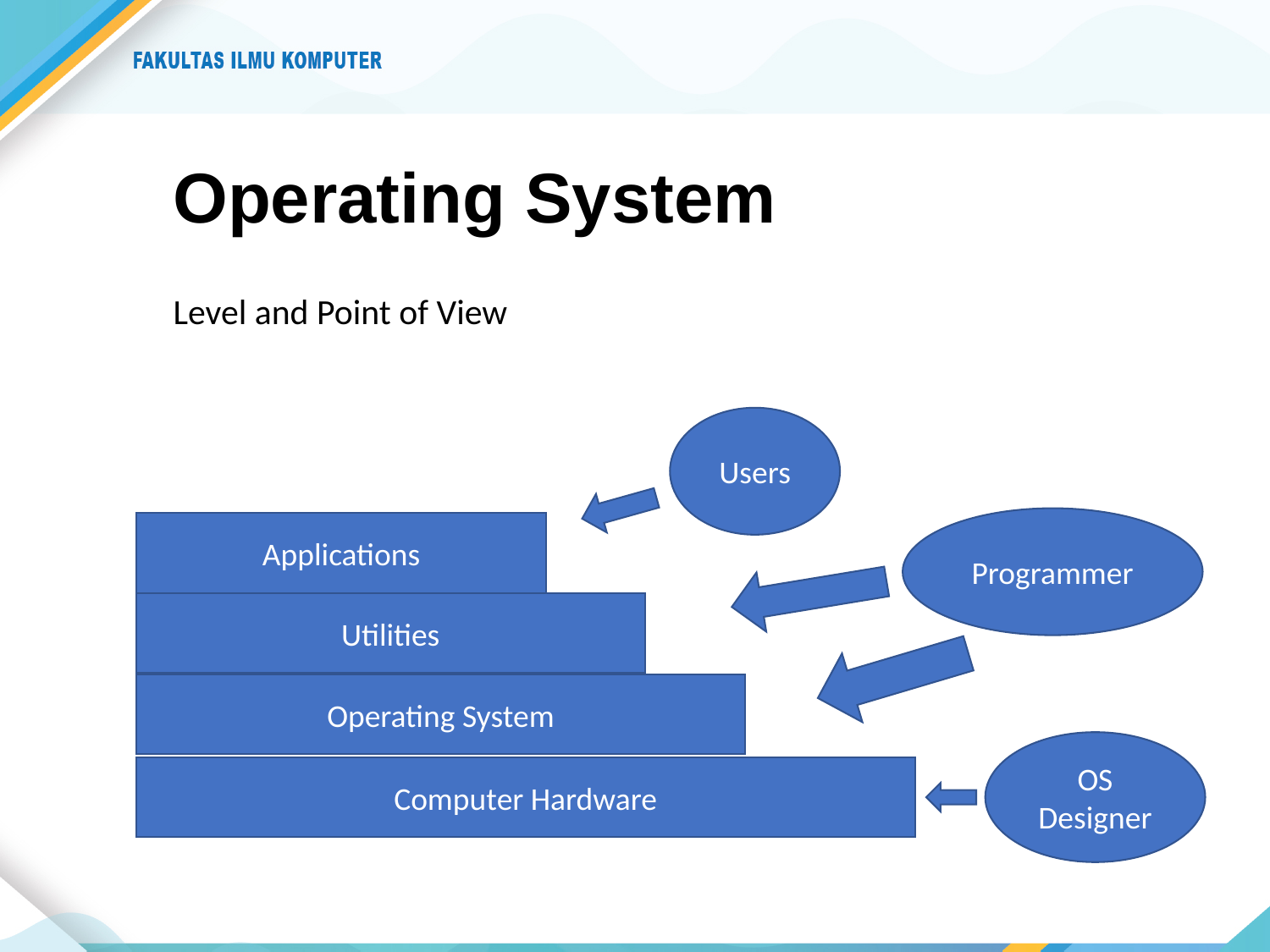

# Operating System
Level and Point of View
Users

Programmer
Applications

Utilities

Operating System
OS Designer
Computer Hardware